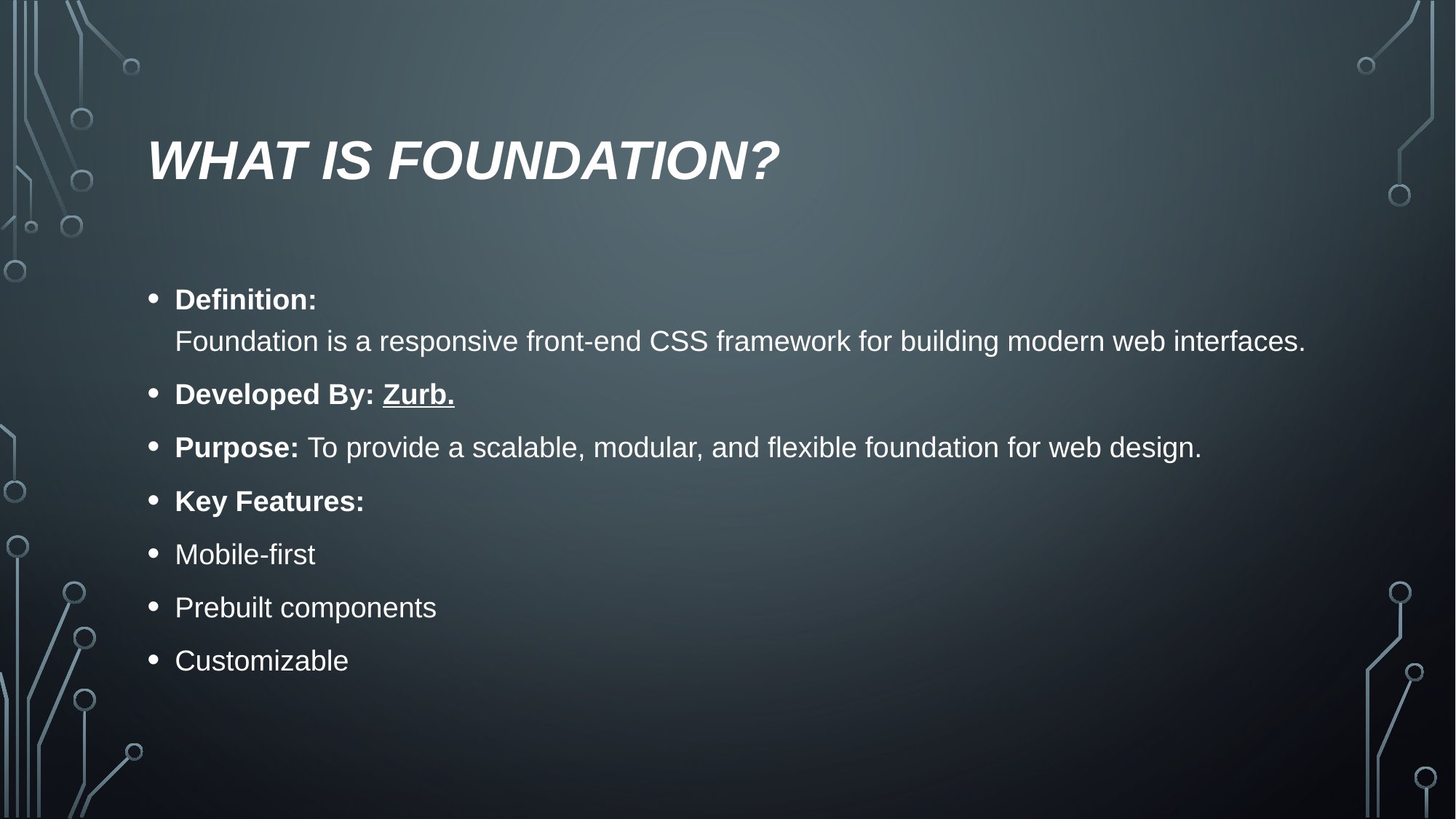

# What is Foundation?
Definition:
Foundation is a responsive front-end CSS framework for building modern web interfaces.
Developed By: Zurb.
Purpose: To provide a scalable, modular, and flexible foundation for web design.
Key Features:
Mobile-first
Prebuilt components
Customizable